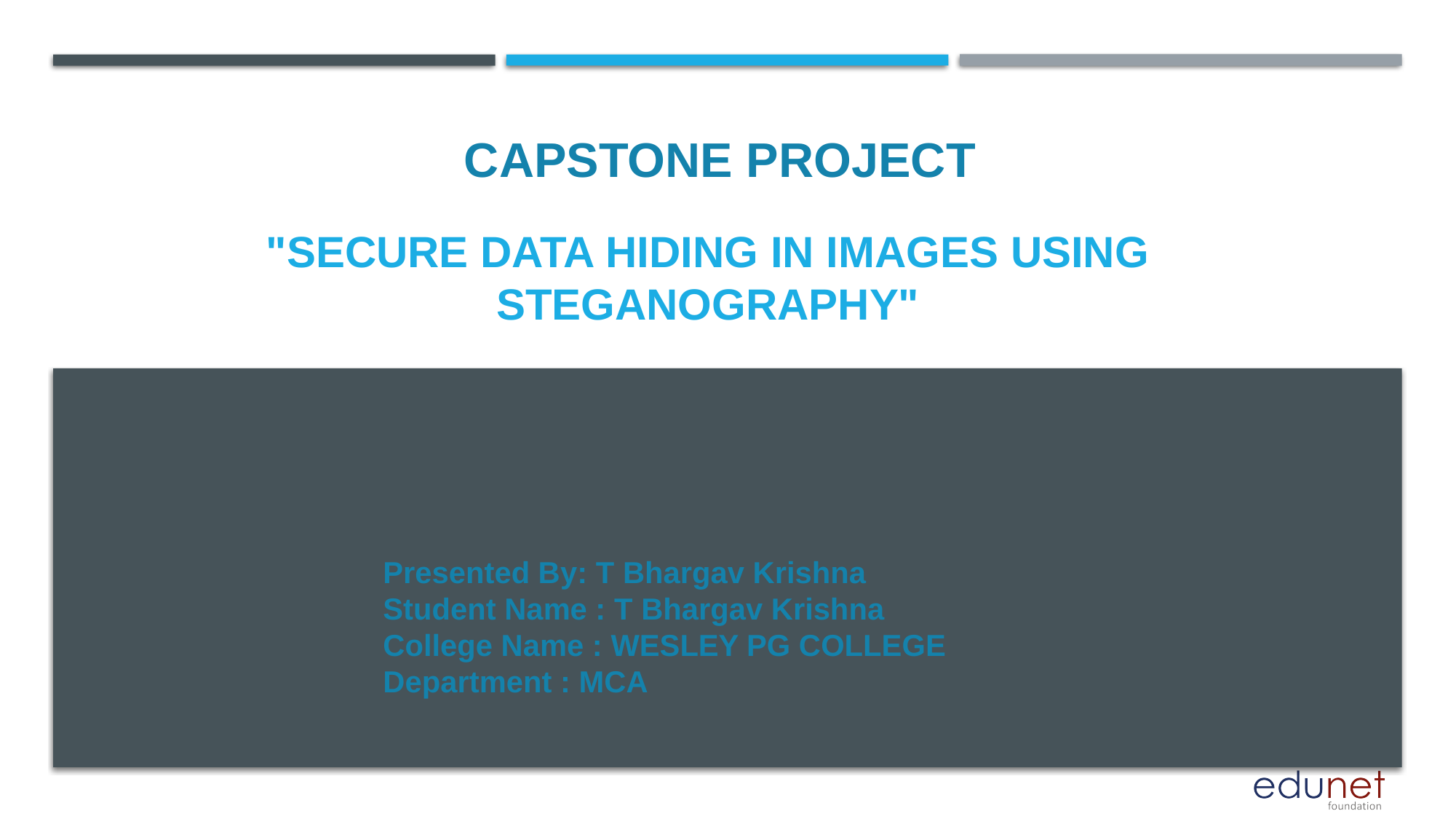

CAPSTONE PROJECT
# "Secure Data Hiding in Images Using Steganography"
Presented By: T Bhargav Krishna
Student Name : T Bhargav Krishna
College Name : WESLEY PG COLLEGE
Department : MCA